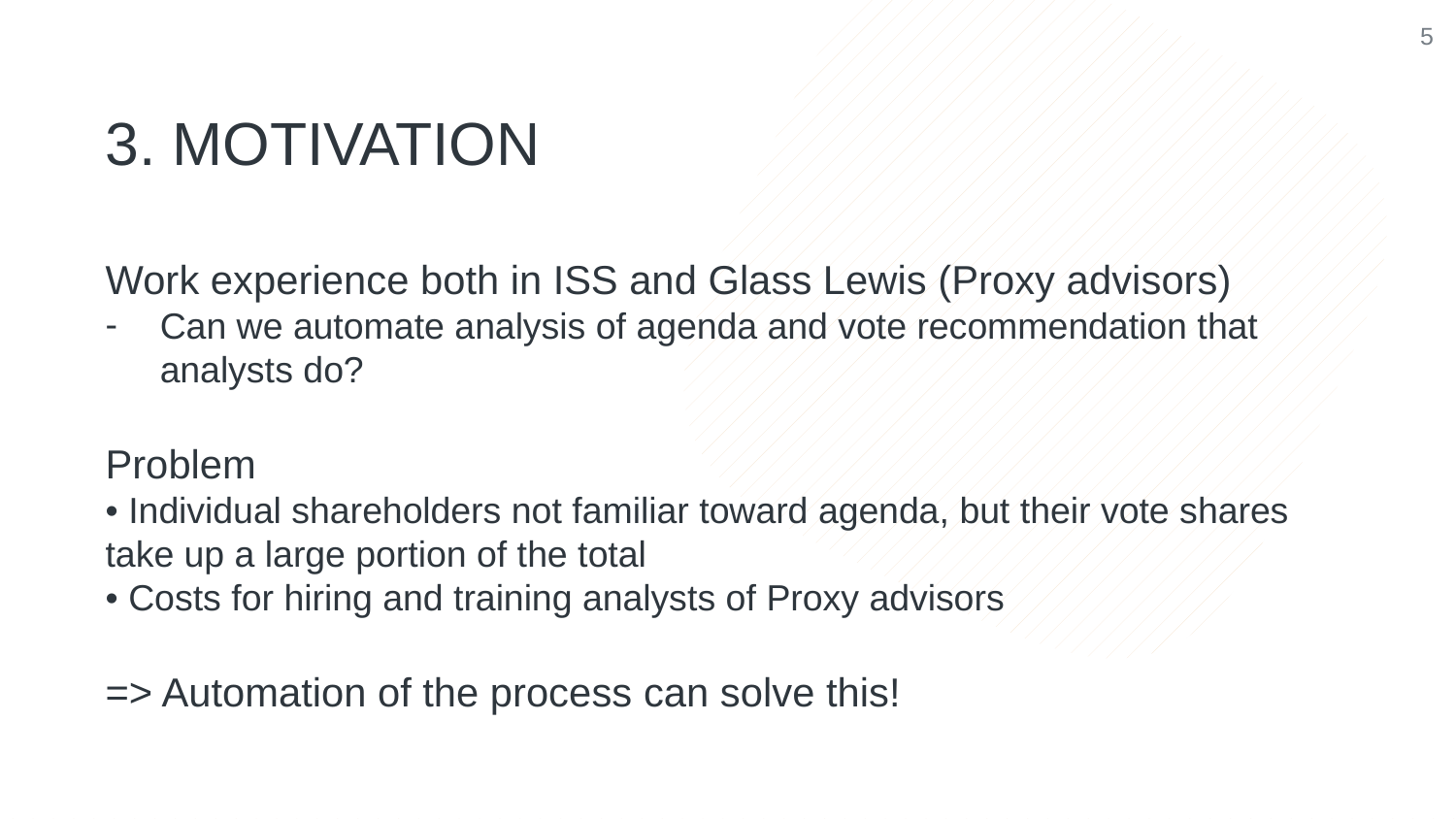

5
3. MOTIVATION
Work experience both in ISS and Glass Lewis (Proxy advisors)
Can we automate analysis of agenda and vote recommendation that analysts do?

Problem
• Individual shareholders not familiar toward agenda, but their vote shares take up a large portion of the total
• Costs for hiring and training analysts of Proxy advisors

=> Automation of the process can solve this!